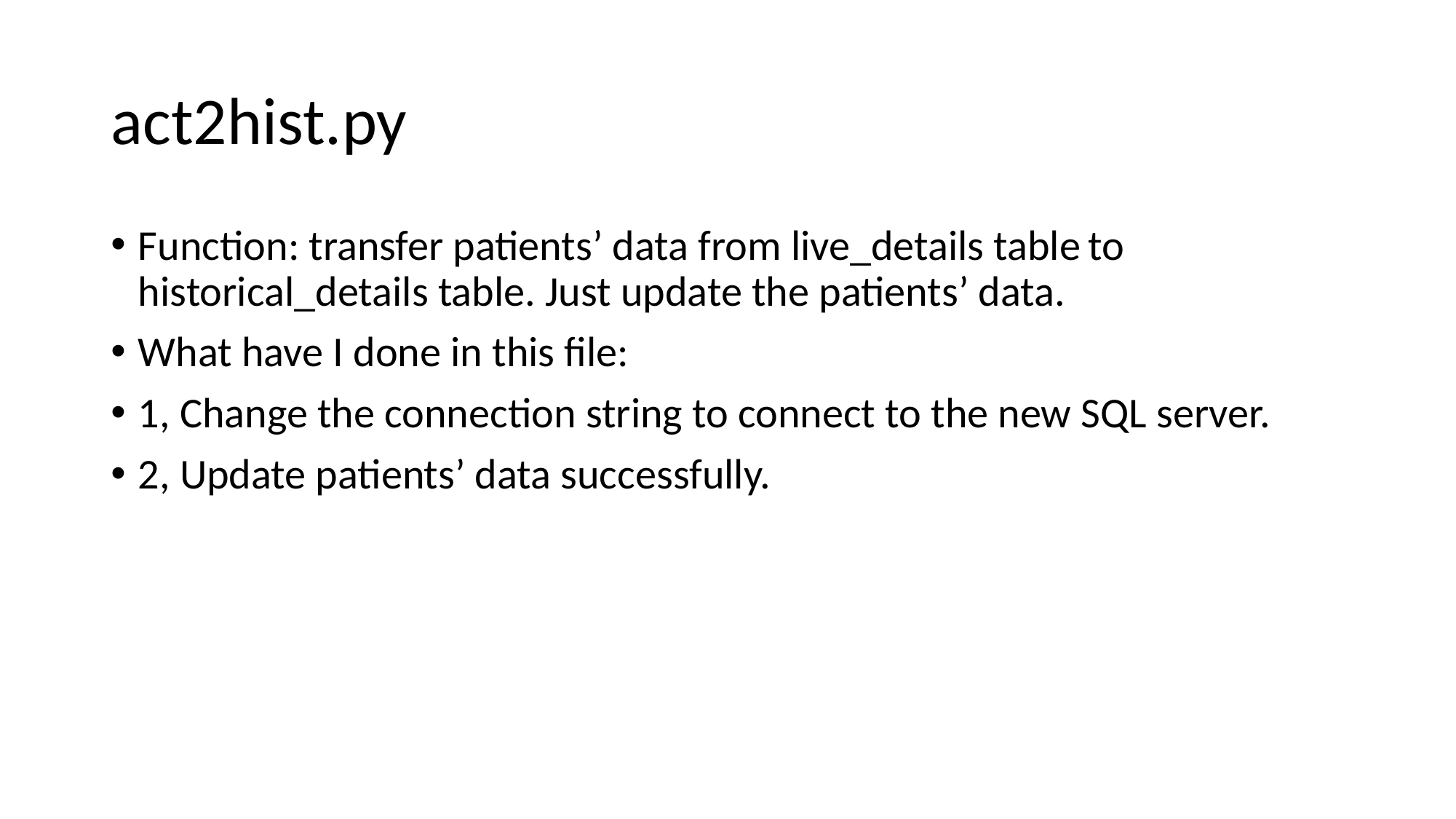

# act2hist.py
Function: transfer patients’ data from live_details table to historical_details table. Just update the patients’ data.
What have I done in this file:
1, Change the connection string to connect to the new SQL server.
2, Update patients’ data successfully.